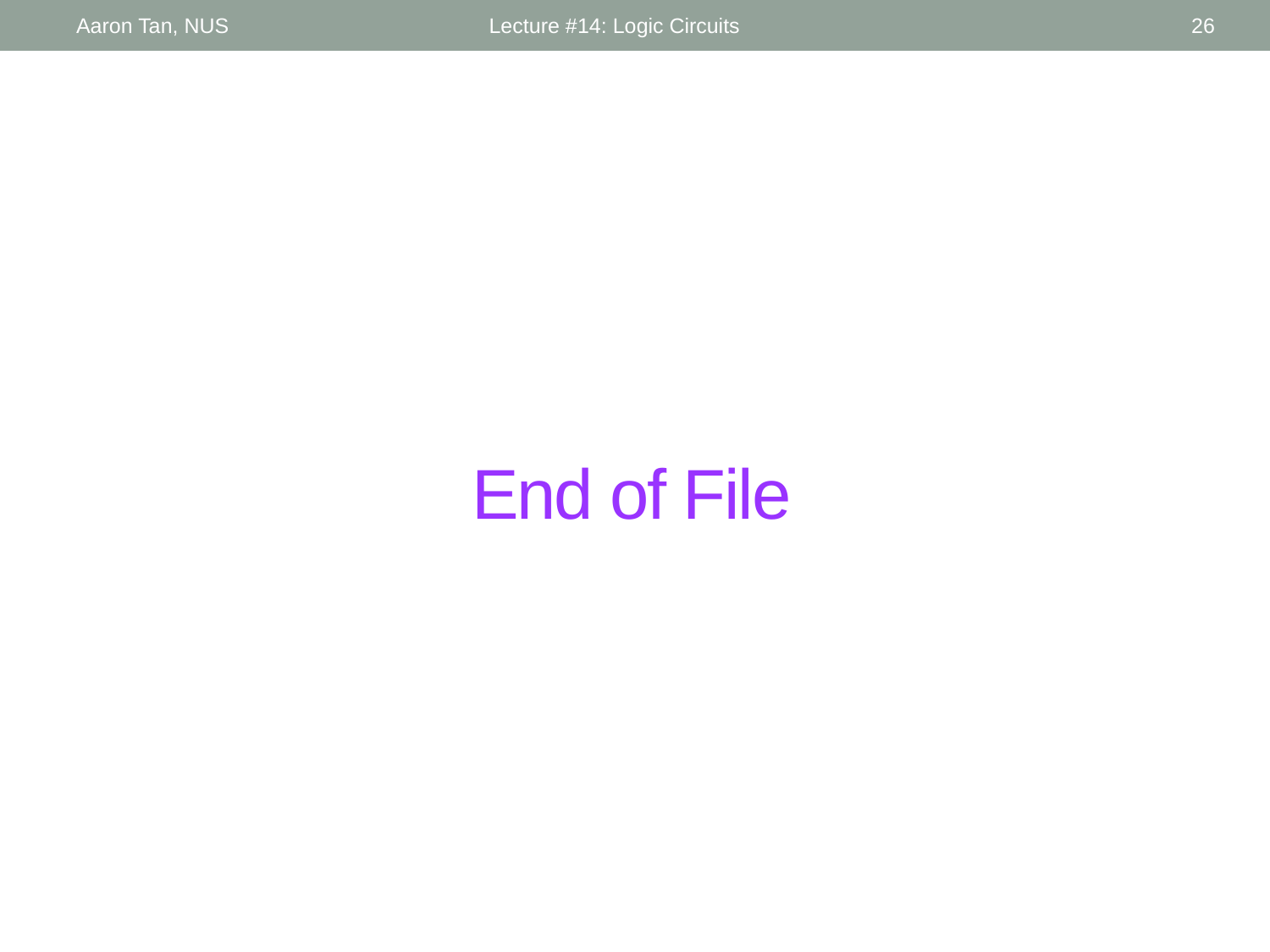

Aaron Tan, NUS
Lecture #14: Logic Circuits
26
# End of File